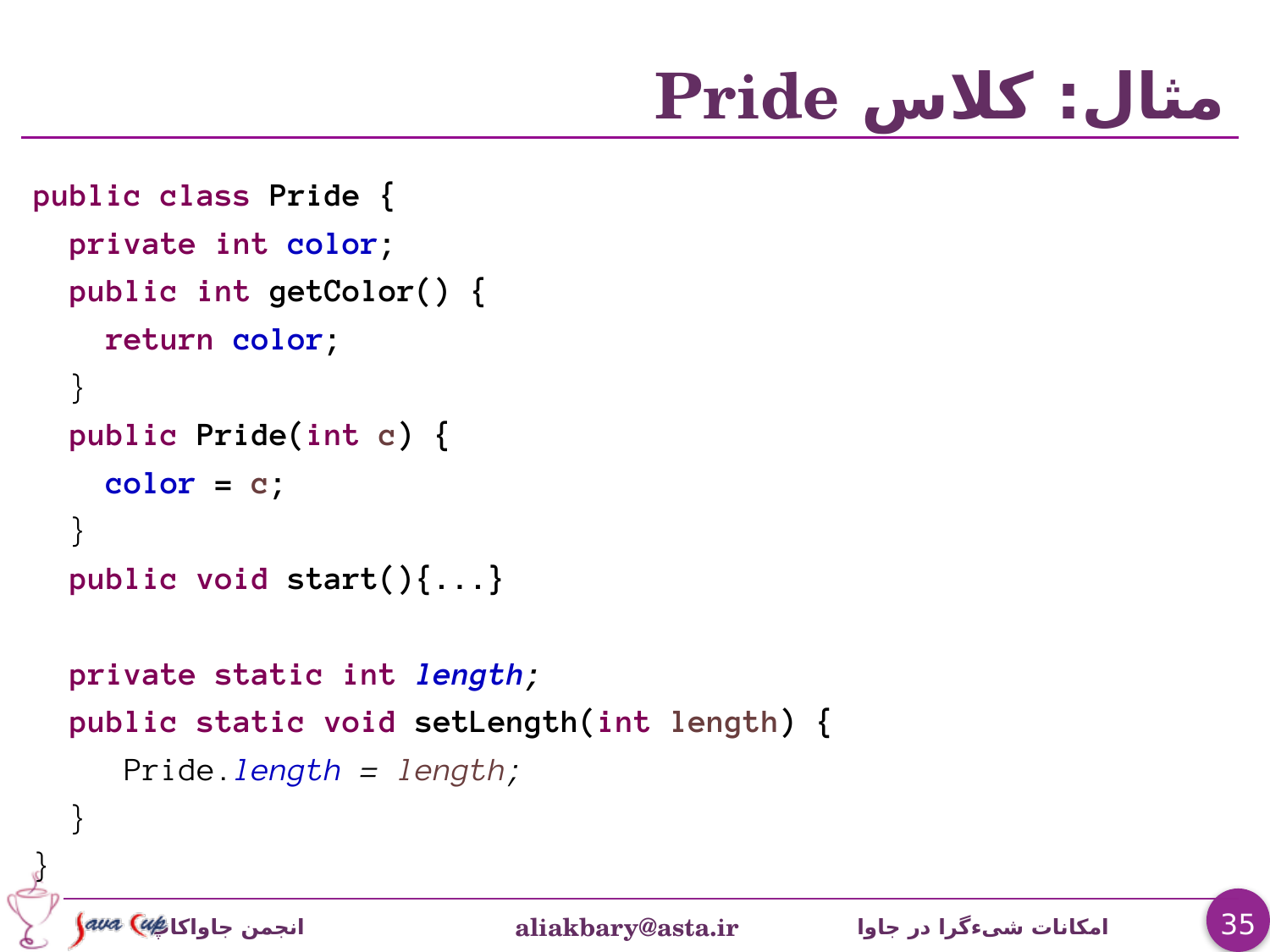

# مثال: کلاس Pride
public class Pride {
  private int color;
  public int getColor() {
    return color;
  }
  public Pride(int c) {
    color = c;
  }
  public void start(){...}

  private static int length;
  public static void setLength(int length) {
     Pride.length = length;
  }
}